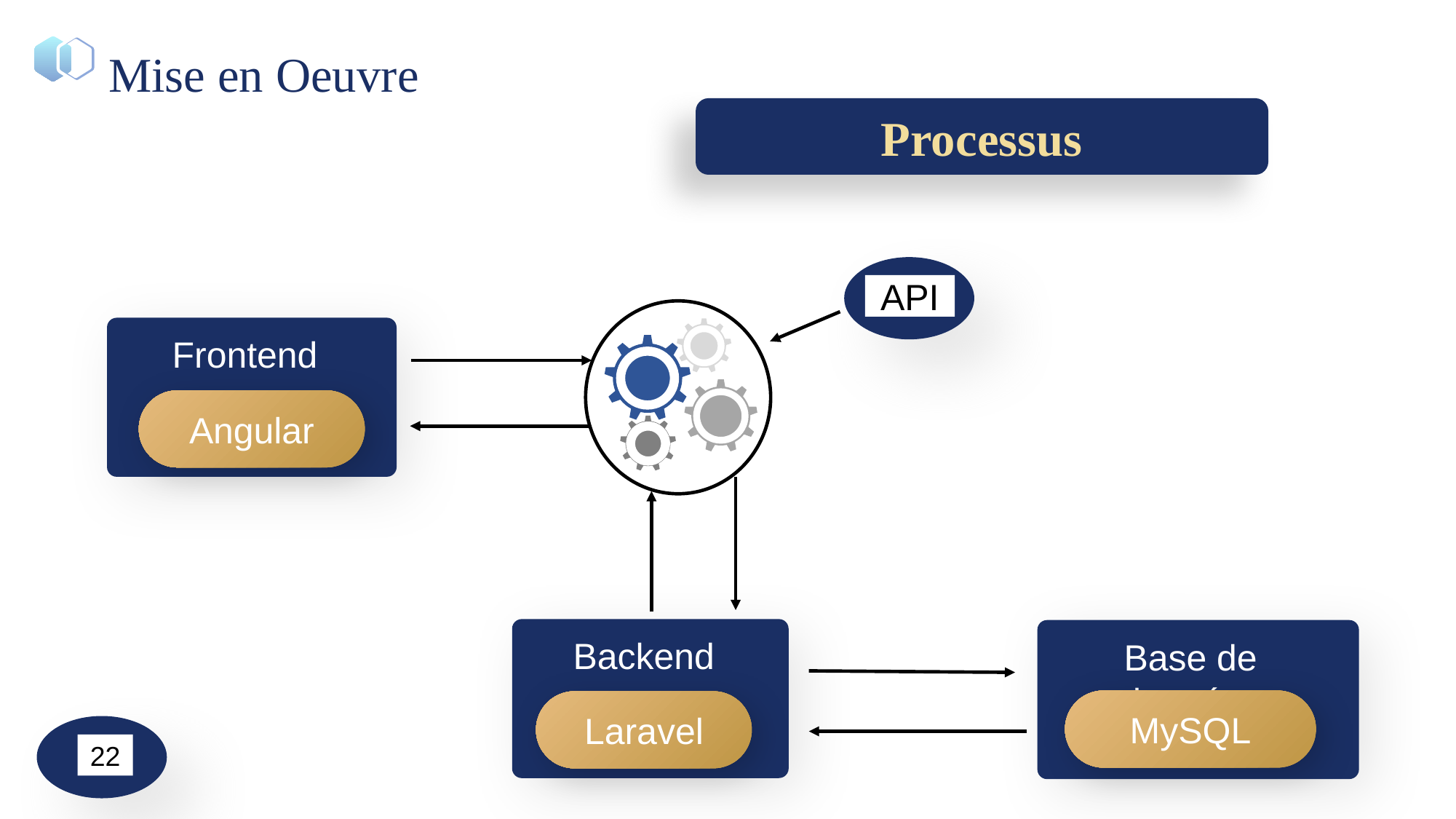

Mise en Oeuvre
Processus

API

Frontend
Angular

Backend
Laravel

Base de données
MySQL

22